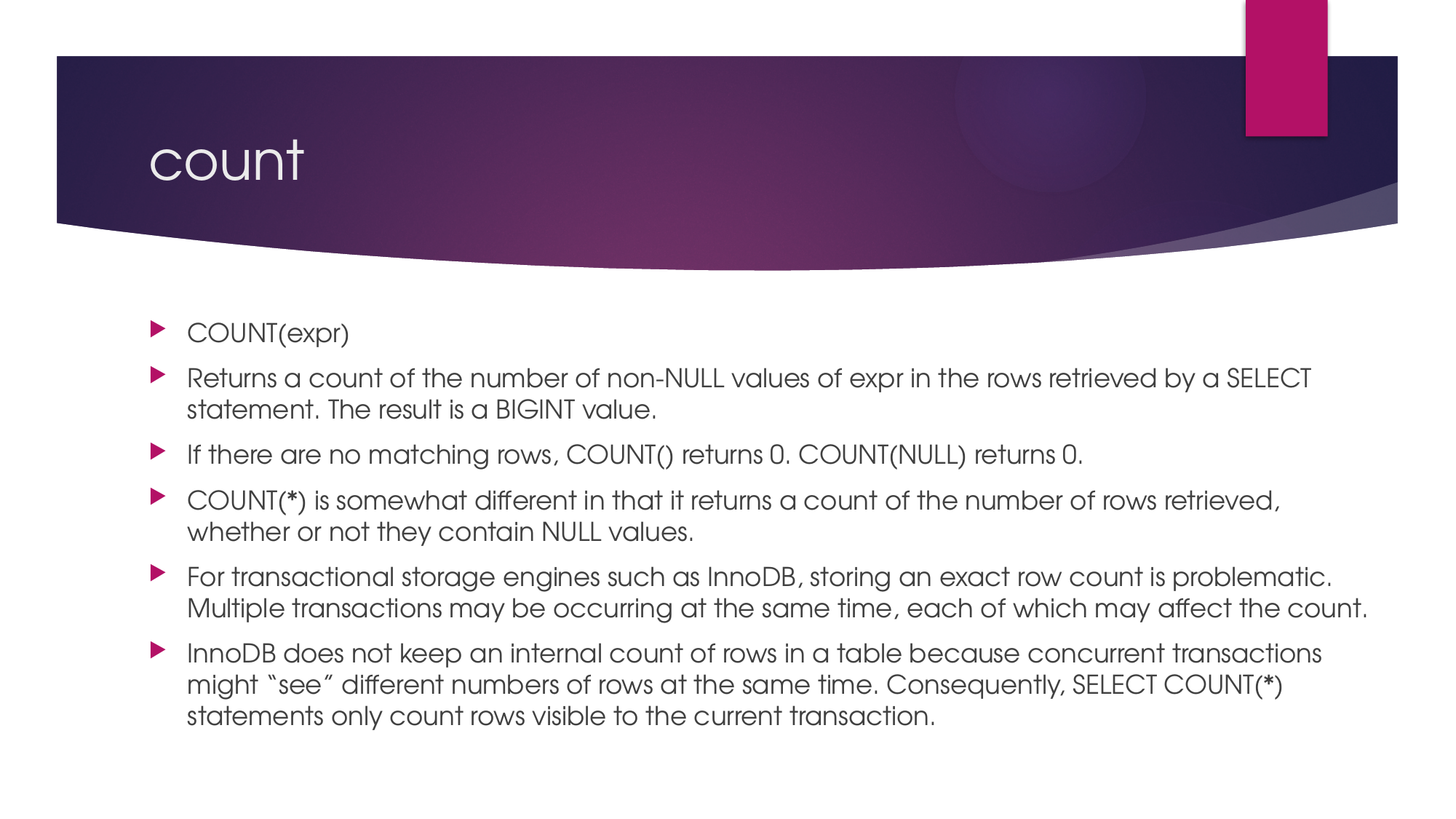

# count
COUNT(expr)
Returns a count of the number of non-NULL values of expr in the rows retrieved by a SELECT statement. The result is a BIGINT value.
If there are no matching rows, COUNT() returns 0. COUNT(NULL) returns 0.
COUNT(*) is somewhat different in that it returns a count of the number of rows retrieved, whether or not they contain NULL values.
For transactional storage engines such as InnoDB, storing an exact row count is problematic. Multiple transactions may be occurring at the same time, each of which may affect the count.
InnoDB does not keep an internal count of rows in a table because concurrent transactions might “see” different numbers of rows at the same time. Consequently, SELECT COUNT(*) statements only count rows visible to the current transaction.